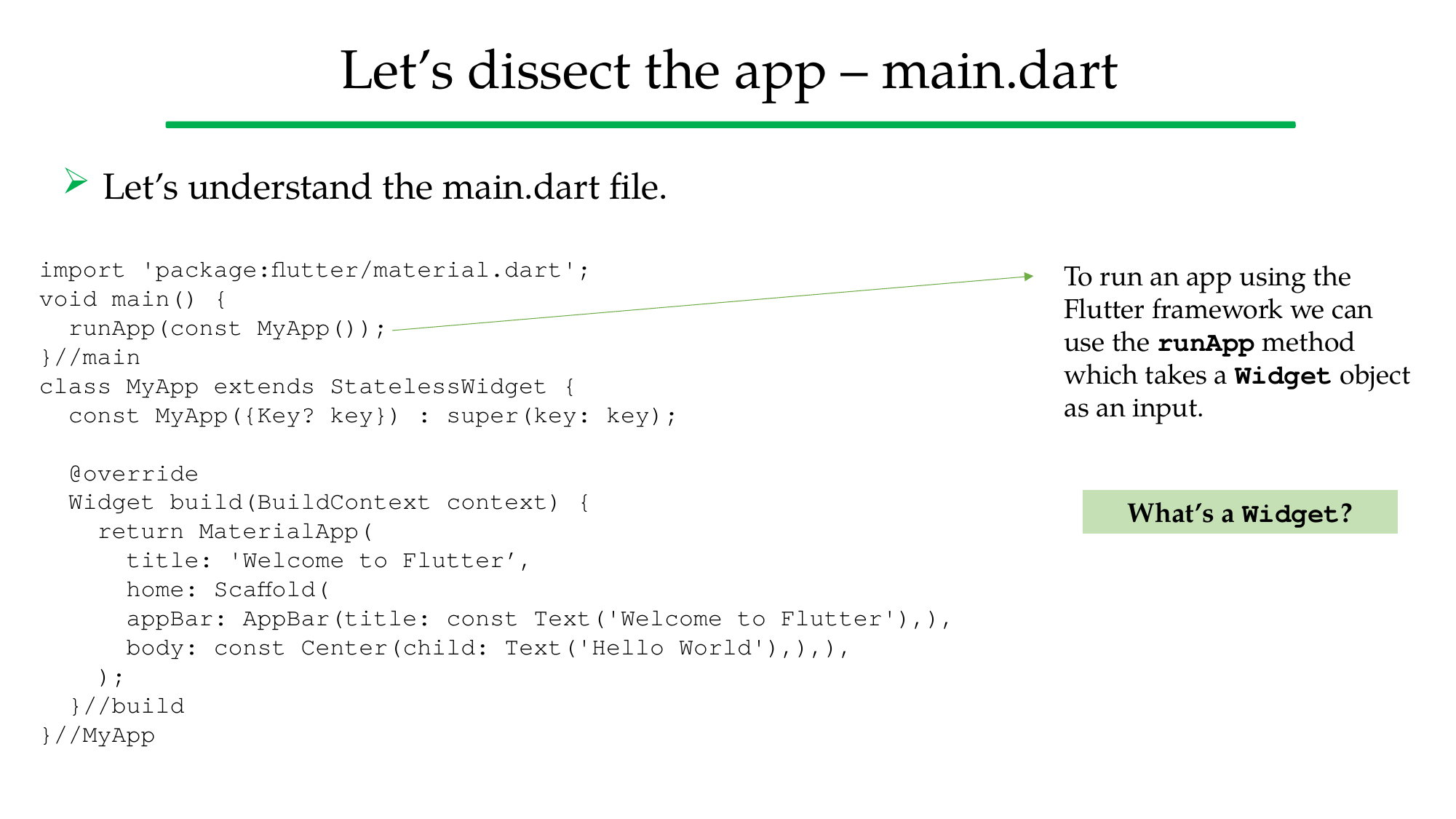

# Let’s dissect the app – main.dart
Let’s understand the main.dart file.

import 'package:flutter/material.dart';
void main() {
  runApp(const MyApp());
}//main
class MyApp extends StatelessWidget {
  const MyApp({Key? key}) : super(key: key);
  @override
  Widget build(BuildContext context) {
    return MaterialApp(
      title: 'Welcome to Flutter’,
      home: Scaffold(
      appBar: AppBar(title: const Text('Welcome to Flutter'),),
      body: const Center(child: Text('Hello World'),),),
    );
  }//build
}//MyApp
To run an app using the Flutter framework we can use the runApp method which takes a Widget object as an input.
What’s a Widget?